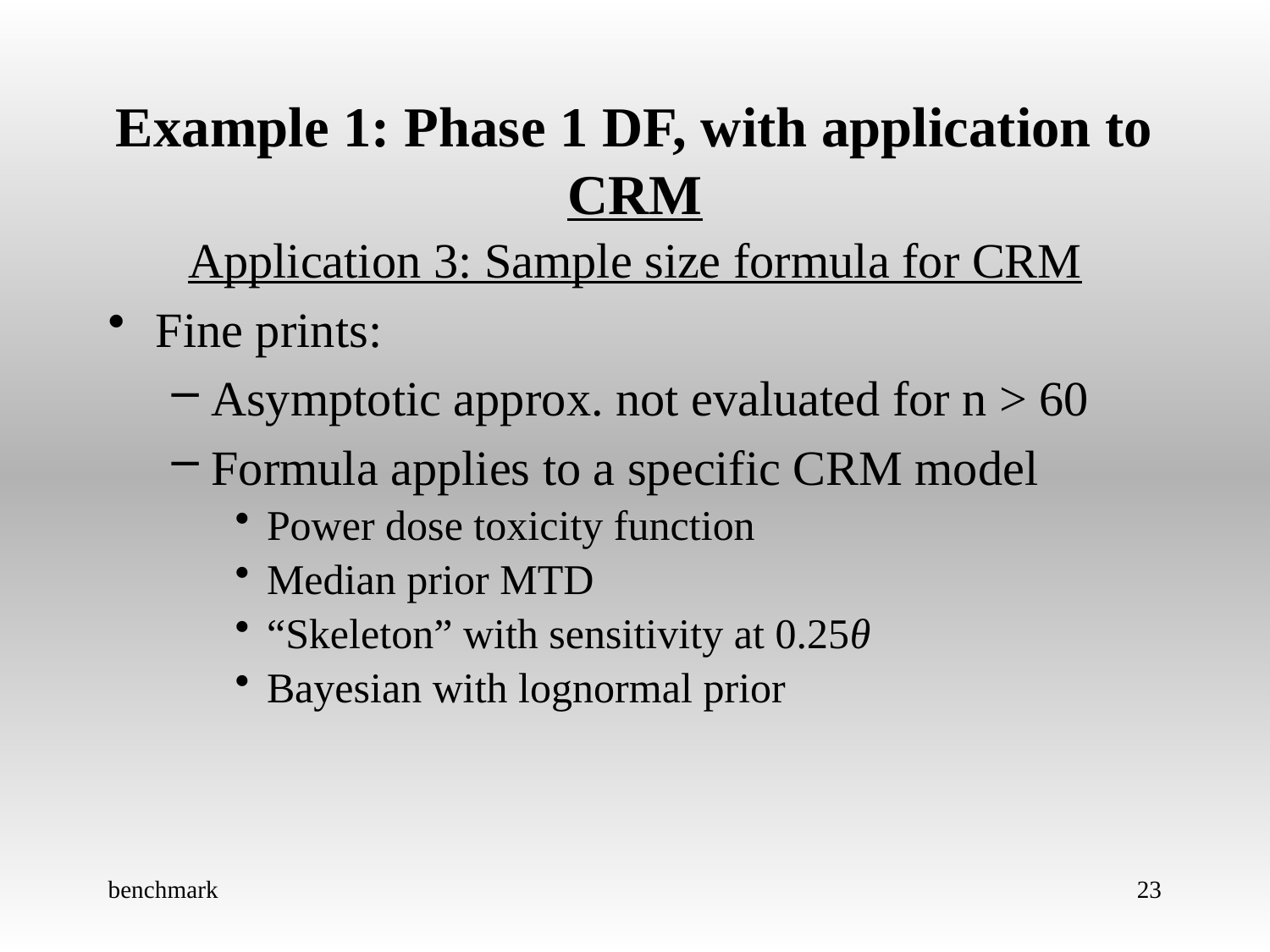

Example 1: Phase 1 DF, with application to CRM
Application 3: Sample size formula for CRM
Fine prints:
Asymptotic approx. not evaluated for n > 60
Formula applies to a specific CRM model
Power dose toxicity function
Median prior MTD
“Skeleton” with sensitivity at 0.25θ
Bayesian with lognormal prior

benchmark
23